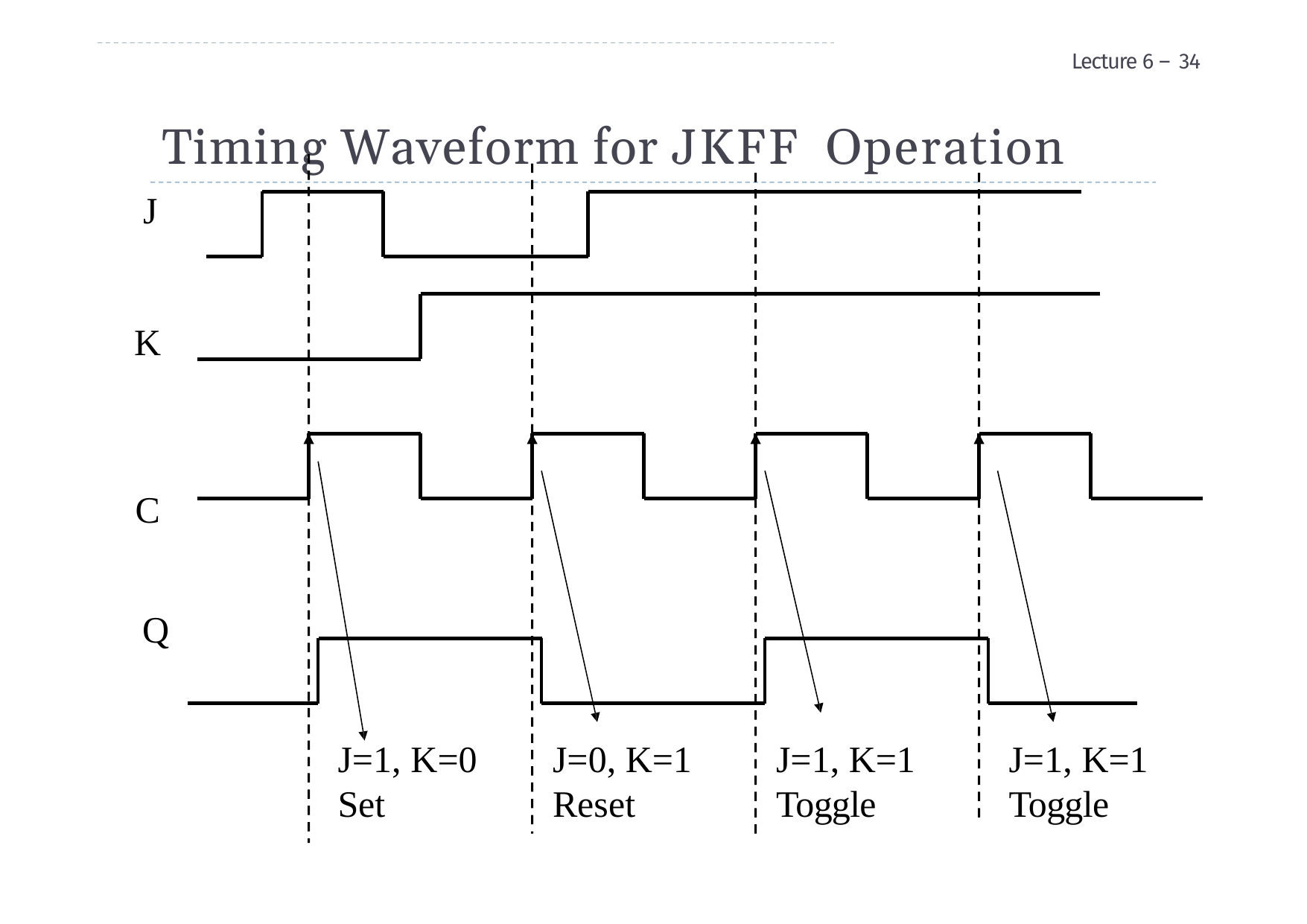

Lecture 6 – 34
# Timing Waveform for JKFF Operation

J

K  C

Q

J=1, K=0
Set
J=0, K=1
Reset
J=1, K=1
Toggle
J=1, K=1
Toggle